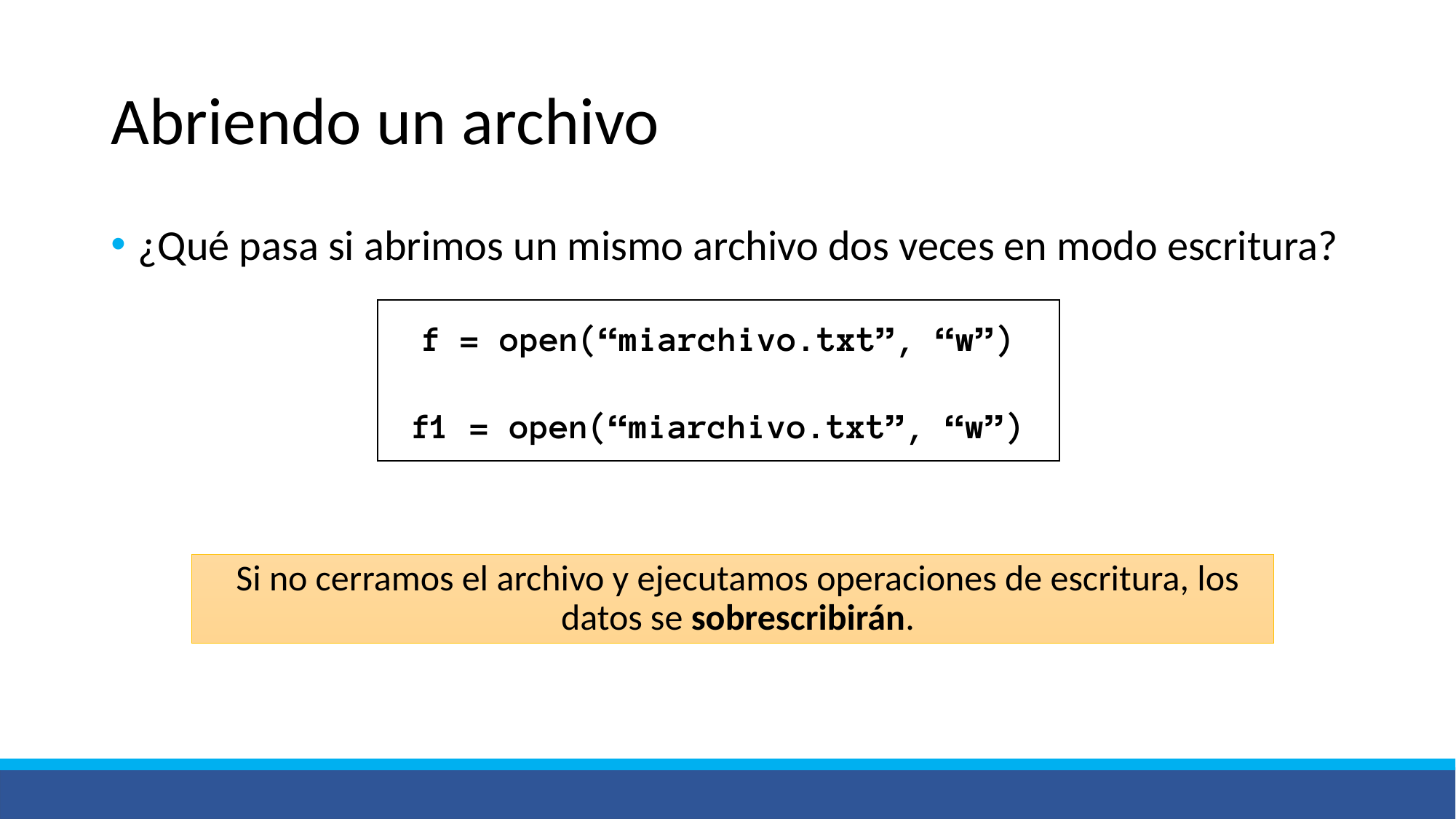

# Abriendo un archivo
¿Qué pasa si abrimos un mismo archivo dos veces en modo escritura?

f = open(“miarchivo.txt”, “w”)

f1 = open(“miarchivo.txt”, “w”)

Si no cerramos el archivo y ejecutamos operaciones de escritura, los datos se sobrescribirán.